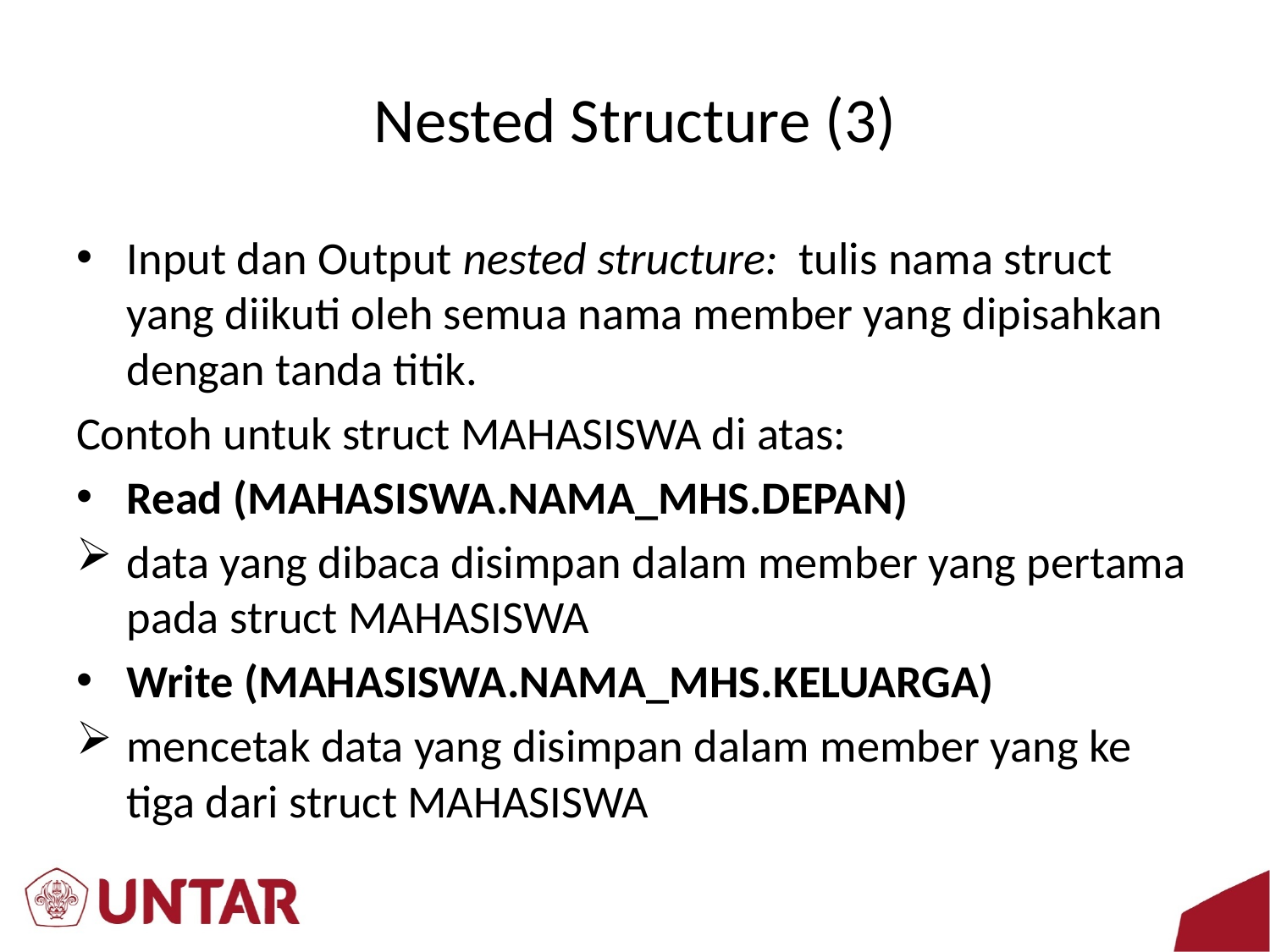

# Nested Structure (3)
Input dan Output nested structure:  tulis nama struct yang diikuti oleh semua nama member yang dipisahkan dengan tanda titik.
Contoh untuk struct MAHASISWA di atas:
Read (Mahasiswa.Nama_MHS.Depan)
data yang dibaca disimpan dalam member yang pertama pada struct MAHASISWA
Write (Mahasiswa.Nama_MHS.Keluarga)
mencetak data yang disimpan dalam member yang ke tiga dari struct MAHASISWA